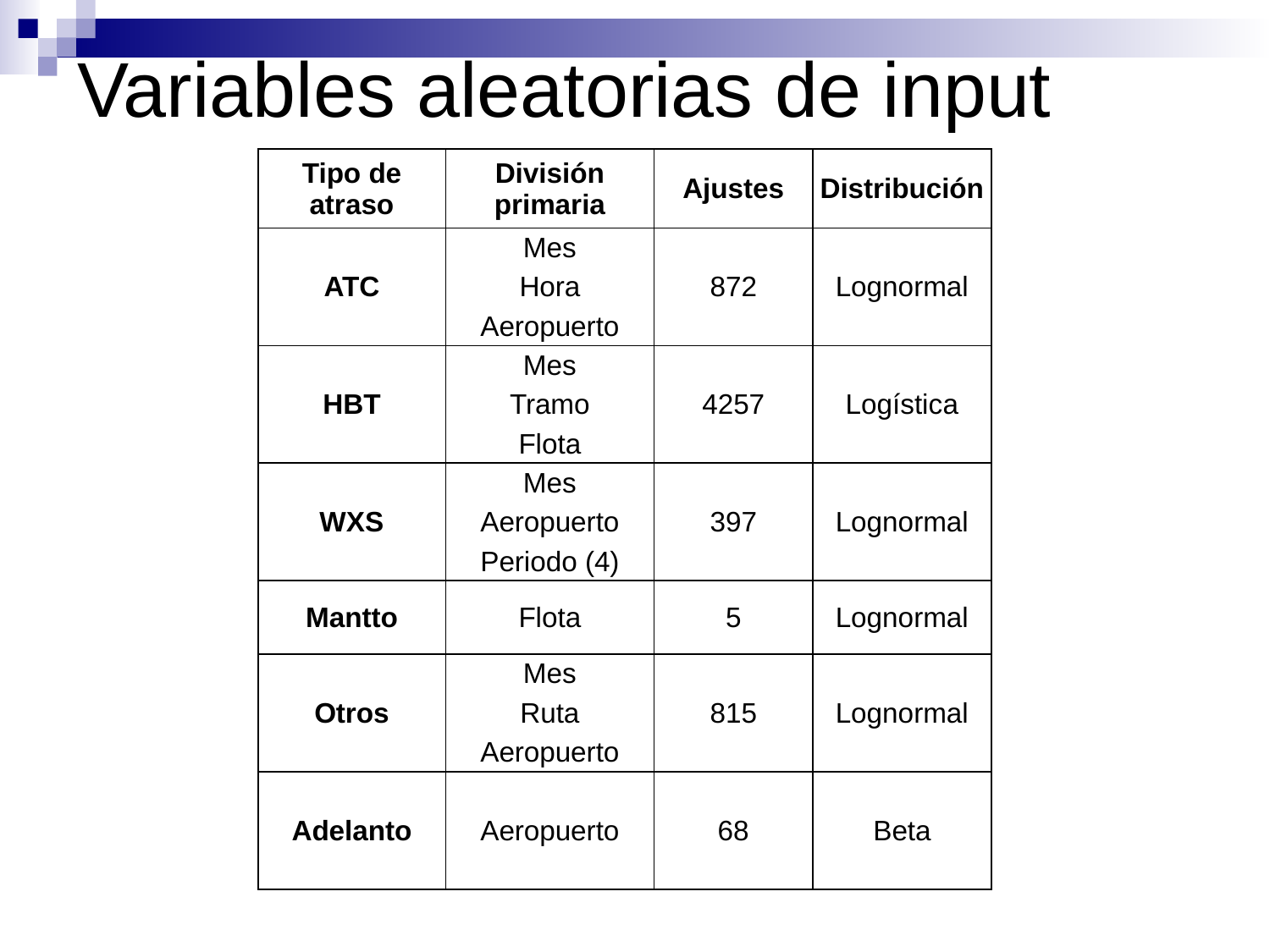

Variables aleatorias de input
| Tipo de atraso | División primaria | Ajustes | Distribución |
| --- | --- | --- | --- |
| ATC | Mes | 872 | Lognormal |
|  | Hora |  |  |
|  | Aeropuerto |  |  |
| HBT | Mes | 4257 | Logística |
|  | Tramo |  |  |
|  | Flota |  |  |
| WXS | Mes | 397 | Lognormal |
|  | Aeropuerto |  |  |
|  | Periodo (4) |  |  |
| Mantto | Flota | 5 | Lognormal |
| Otros | Mes | 815 | Lognormal |
|  | Ruta |  |  |
|  | Aeropuerto |  |  |
| Adelanto | Aeropuerto | 68 | Beta |